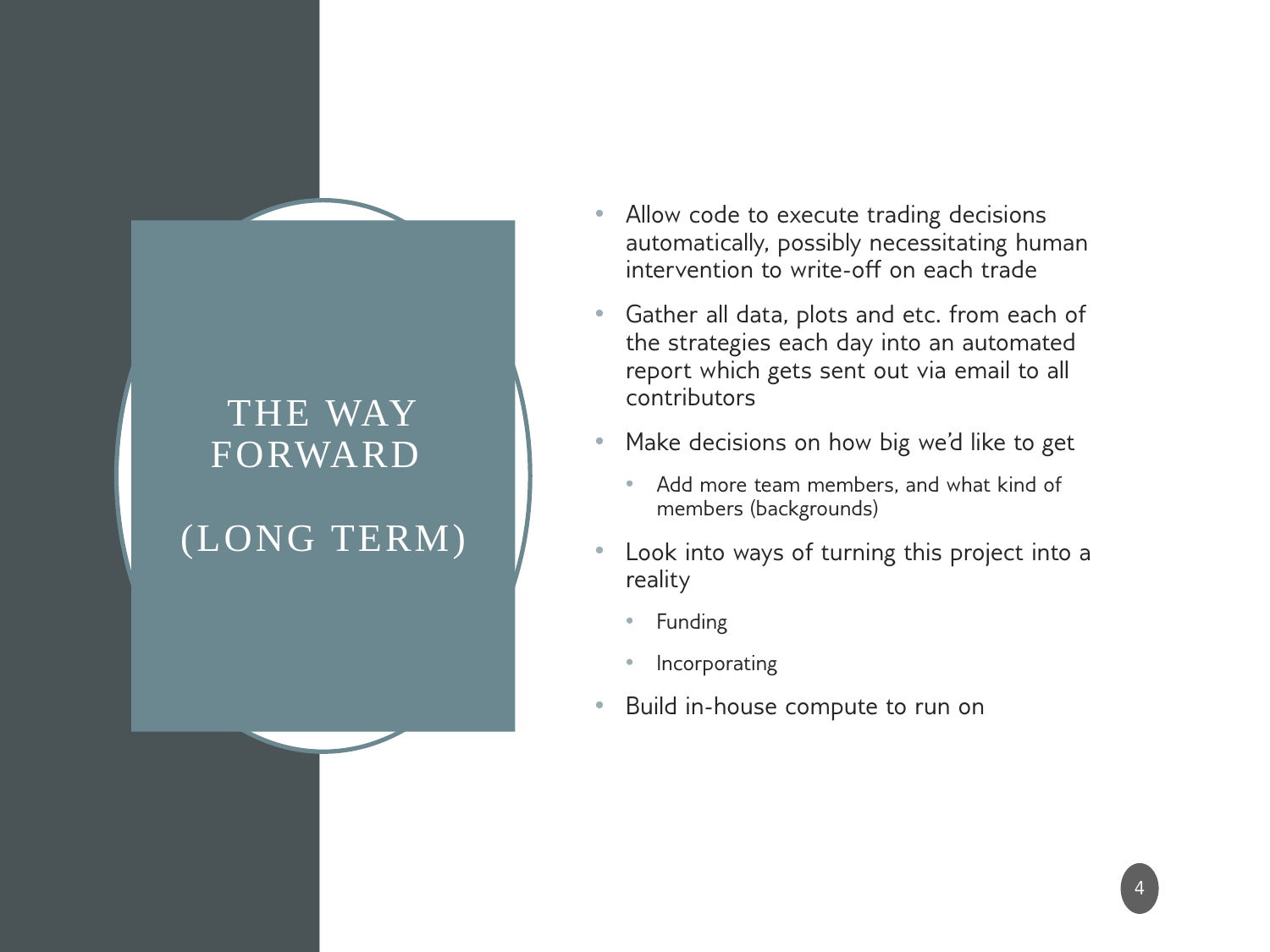

Allow code to execute trading decisions automatically, possibly necessitating human intervention to write-off on each trade
Gather all data, plots and etc. from each of the strategies each day into an automated report which gets sent out via email to all contributors
Make decisions on how big we’d like to get
Add more team members, and what kind of members (backgrounds)
Look into ways of turning this project into a reality
Funding
Incorporating
Build in-house compute to run on

# The way forward (long term)
4